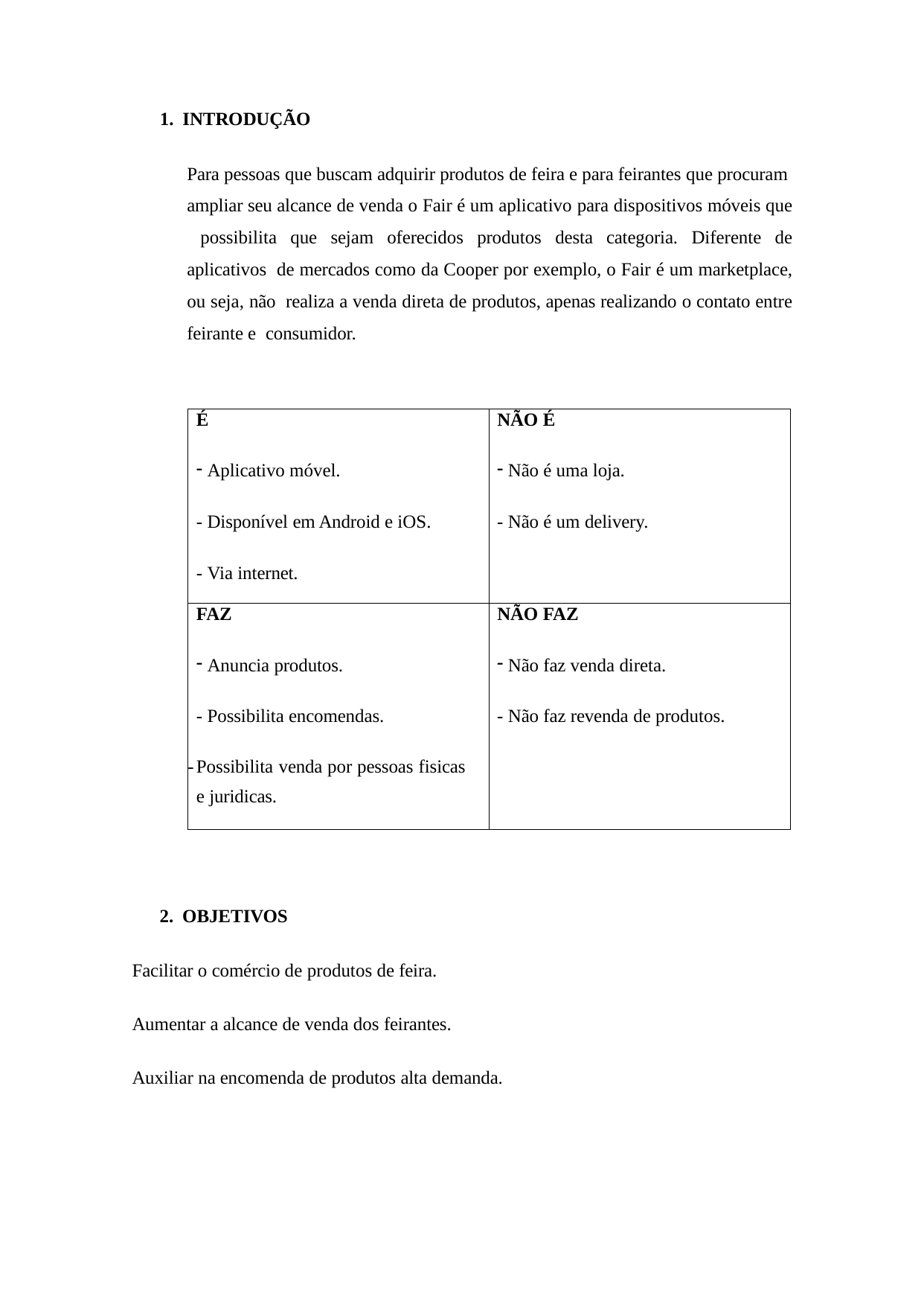

1. INTRODUÇÃO

Para pessoas que buscam adquirir produtos de feira e para feirantes que procuram  ampliar seu alcance de venda o Fair é um aplicativo para dispositivos móveis que  possibilita que sejam oferecidos produtos desta categoria. Diferente de aplicativos  de mercados como da Cooper por exemplo, o Fair é um marketplace, ou seja, não  realiza a venda direta de produtos, apenas realizando o contato entre feirante e  consumidor.
| É Aplicativo móvel. Disponível em Android e iOS. Via internet. | NÃO É Não é uma loja. Não é um delivery. |
| --- | --- |
| FAZ Anuncia produtos. Possibilita encomendas. Possibilita venda por pessoas fisicas e juridicas. | NÃO FAZ Não faz venda direta. Não faz revenda de produtos. |
2. OBJETIVOS
Facilitar o comércio de produtos de feira.  Aumentar a alcance de venda dos feirantes.  Auxiliar na encomenda de produtos alta demanda.